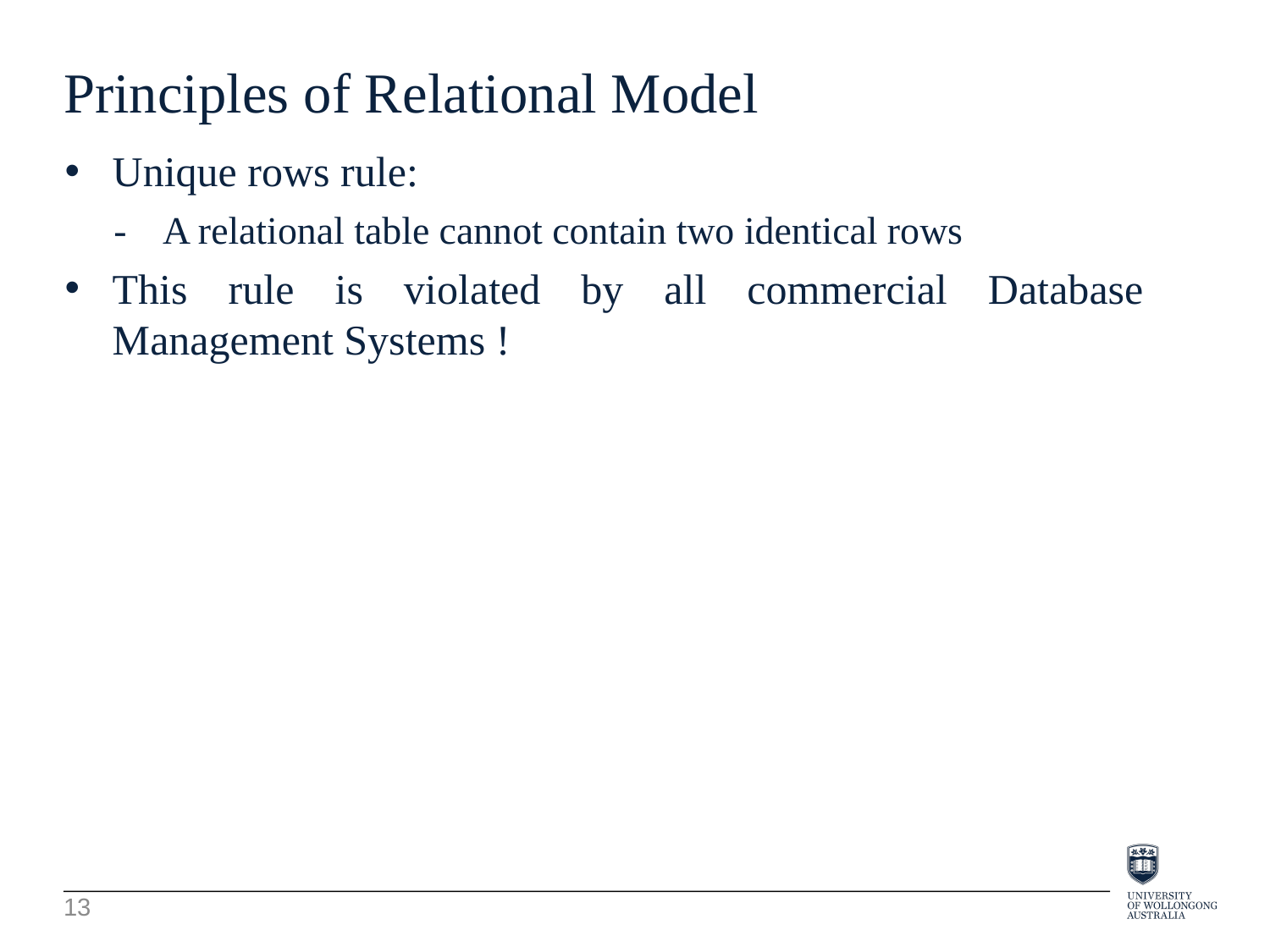

Principles of Relational Model
Unique rows rule:
-	A relational table cannot contain two identical rows
This rule is violated by all commercial Database Management Systems !

13